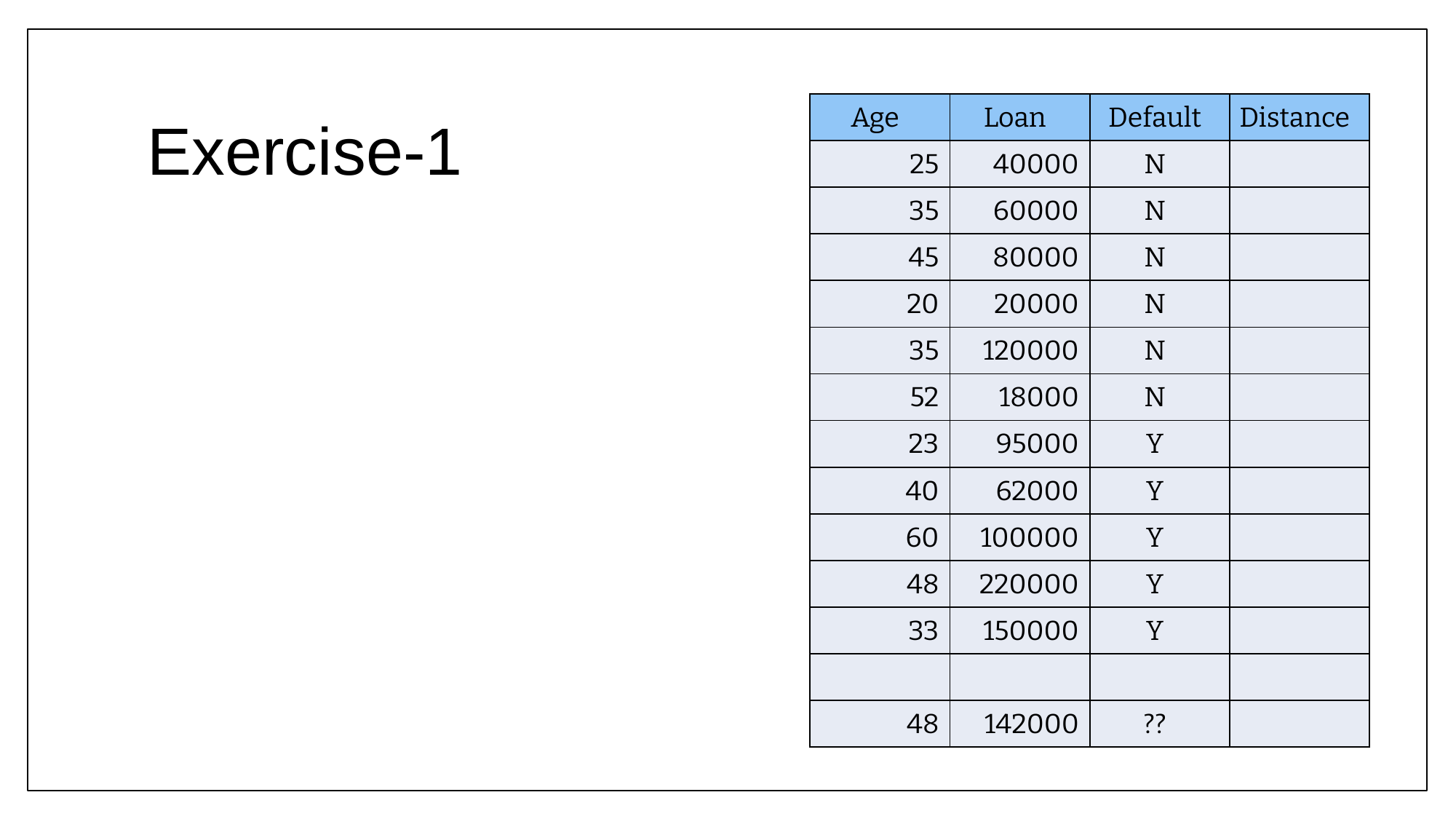

# Exercise-1
| Age | Loan | Default | Distance |
| --- | --- | --- | --- |
| 25 | 40000 | N |  |
| 35 | 60000 | N |  |
| 45 | 80000 | N |  |
| 20 | 20000 | N |  |
| 35 | 120000 | N |  |
| 52 | 18000 | N |  |
| 23 | 95000 | Y |  |
| 40 | 62000 | Y |  |
| 60 | 100000 | Y |  |
| 48 | 220000 | Y |  |
| 33 | 150000 | Y |  |
|  |  |  |  |
| 48 | 142000 | ?? |  |